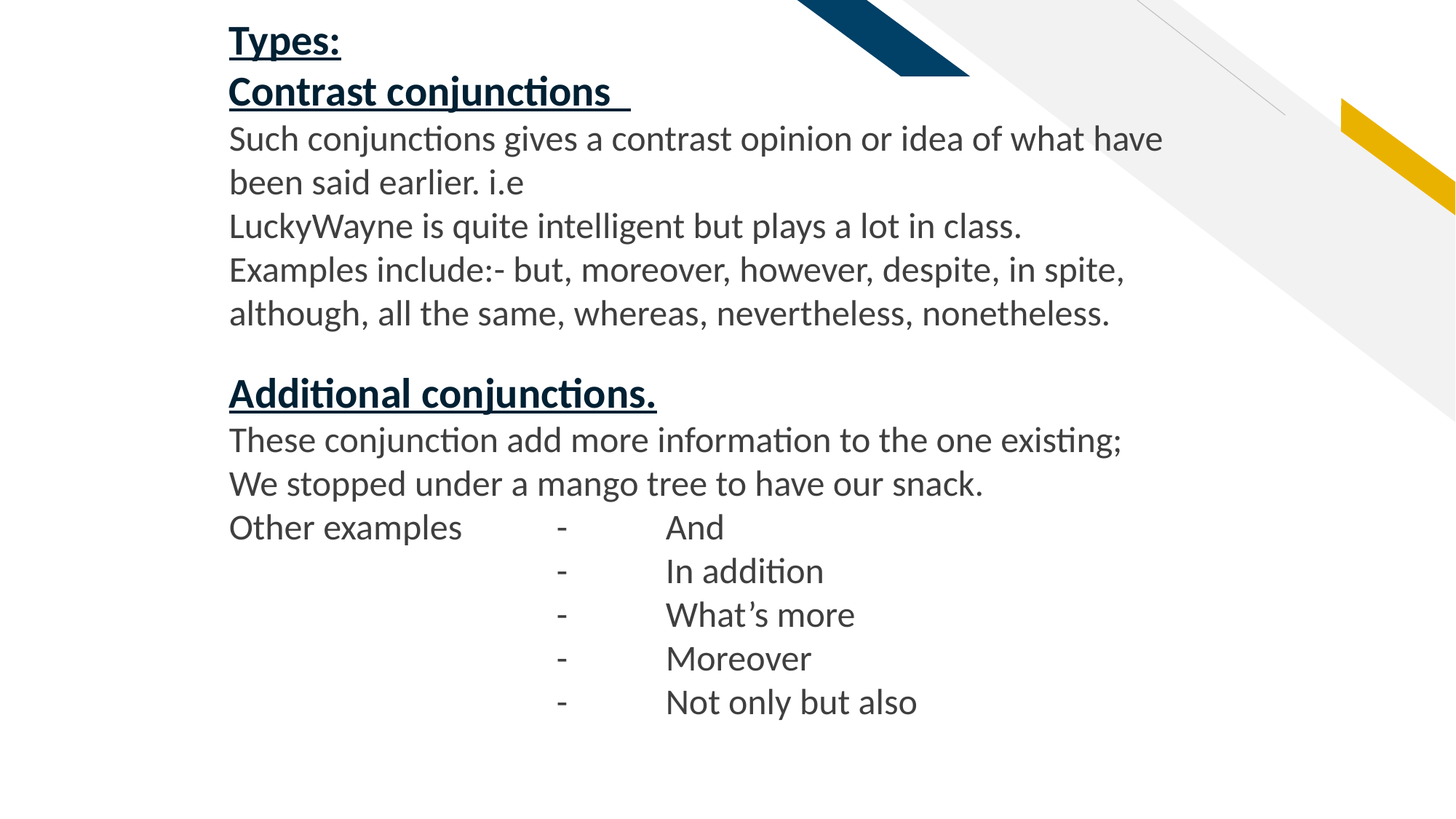

Types:
Contrast conjunctions
Such conjunctions gives a contrast opinion or idea of what have been said earlier. i.e
LuckyWayne is quite intelligent but plays a lot in class.
Examples include:- but, moreover, however, despite, in spite, although, all the same, whereas, nevertheless, nonetheless.

Additional conjunctions.
These conjunction add more information to the one existing;
We stopped under a mango tree to have our snack.
Other examples 	-	And
			-	In addition
			-	What’s more
			- 	Moreover
			- 	Not only but also